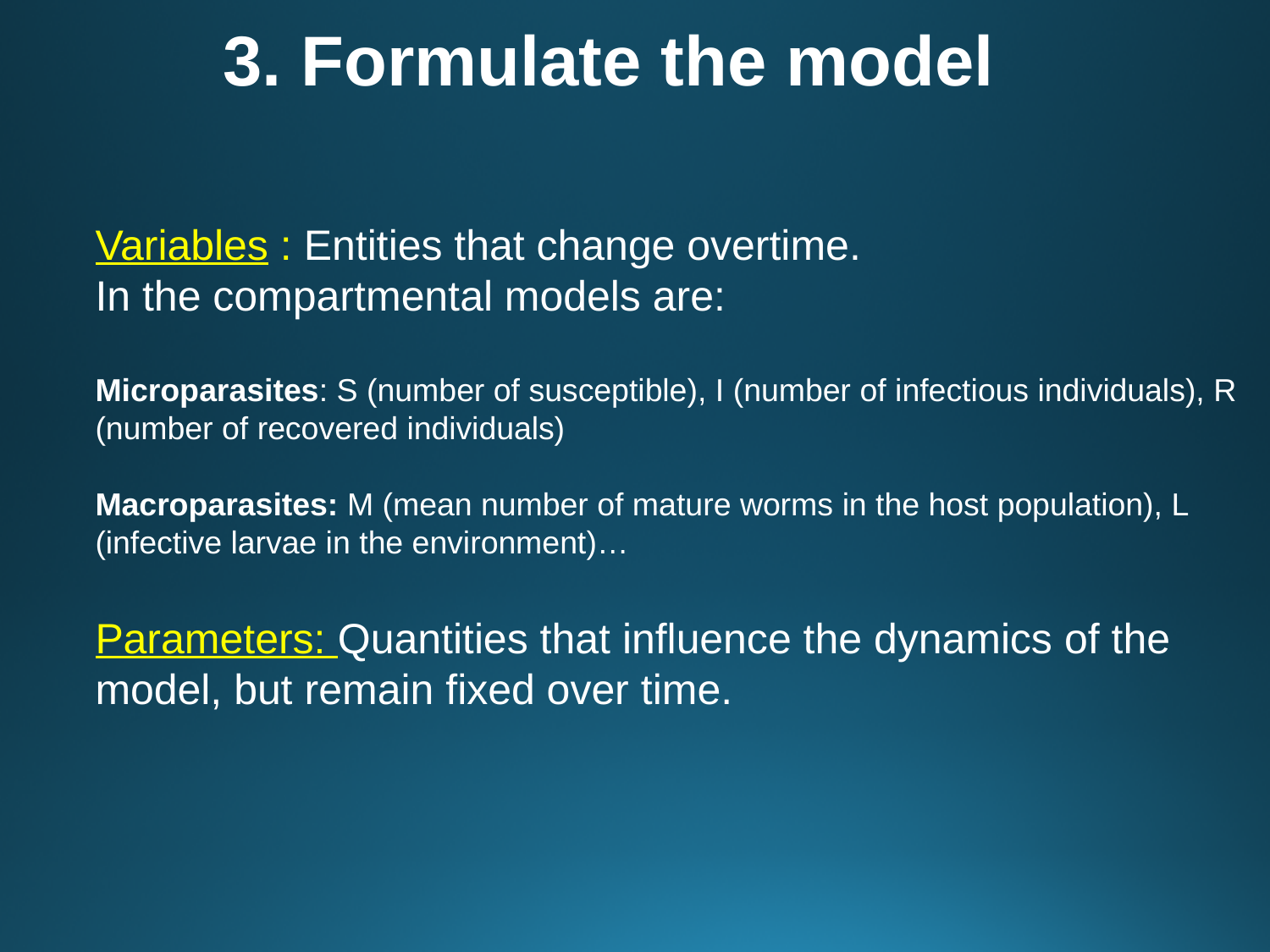

3. Formulate the model
Variables : Entities that change overtime.
In the compartmental models are:

Microparasites: S (number of susceptible), I (number of infectious individuals), R (number of recovered individuals)

Macroparasites: M (mean number of mature worms in the host population), L (infective larvae in the environment)…

Parameters: Quantities that influence the dynamics of the model, but remain fixed over time.